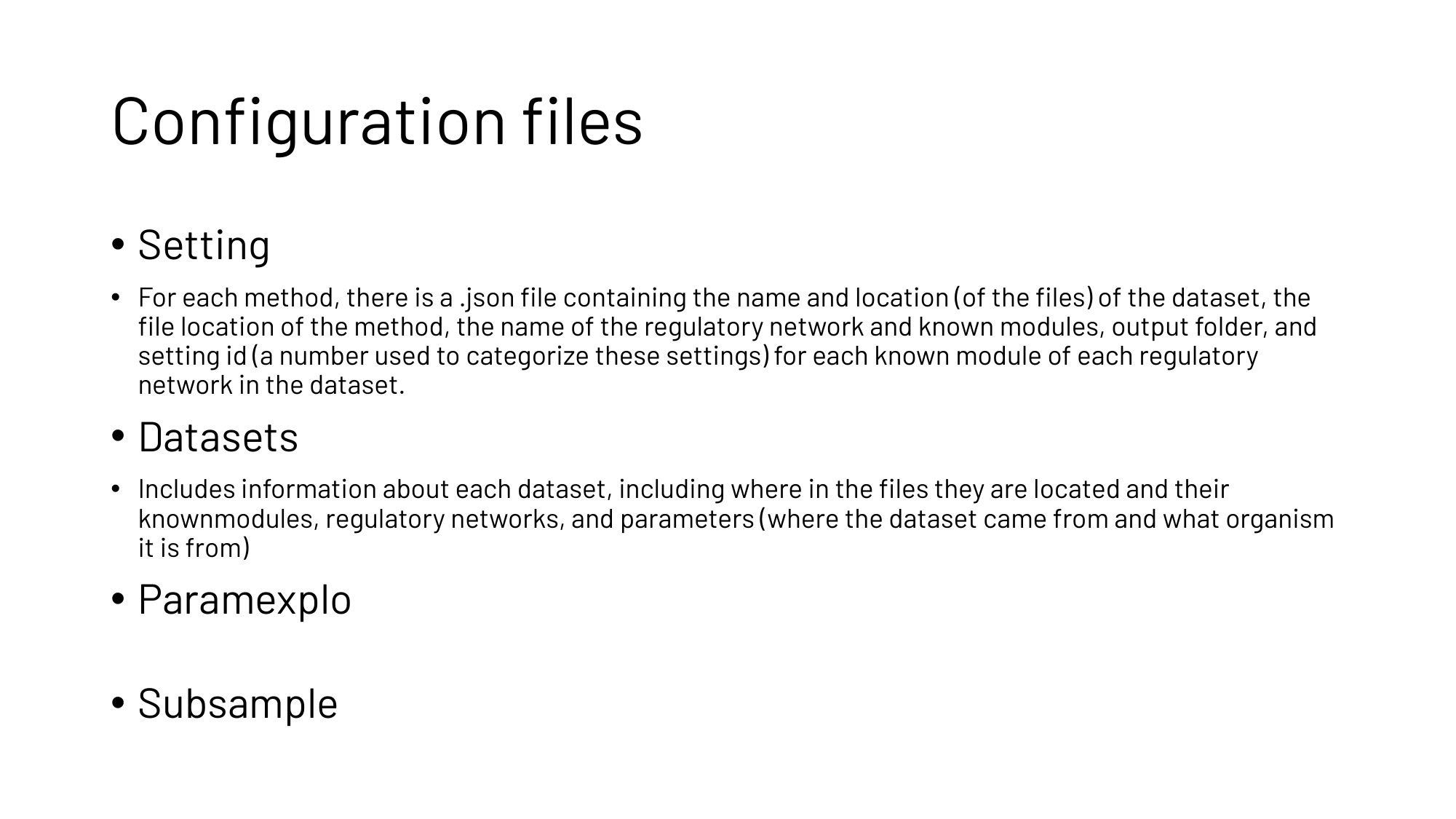

# Configuration files
Setting
For each method, there is a .json file containing the name and location (of the files) of the dataset, the file location of the method, the name of the regulatory network and known modules, output folder, and setting id (a number used to categorize these settings) for each known module of each regulatory network in the dataset.
Datasets
Includes information about each dataset, including where in the files they are located and their knownmodules, regulatory networks, and parameters (where the dataset came from and what organism it is from)
Paramexplo

Subsample